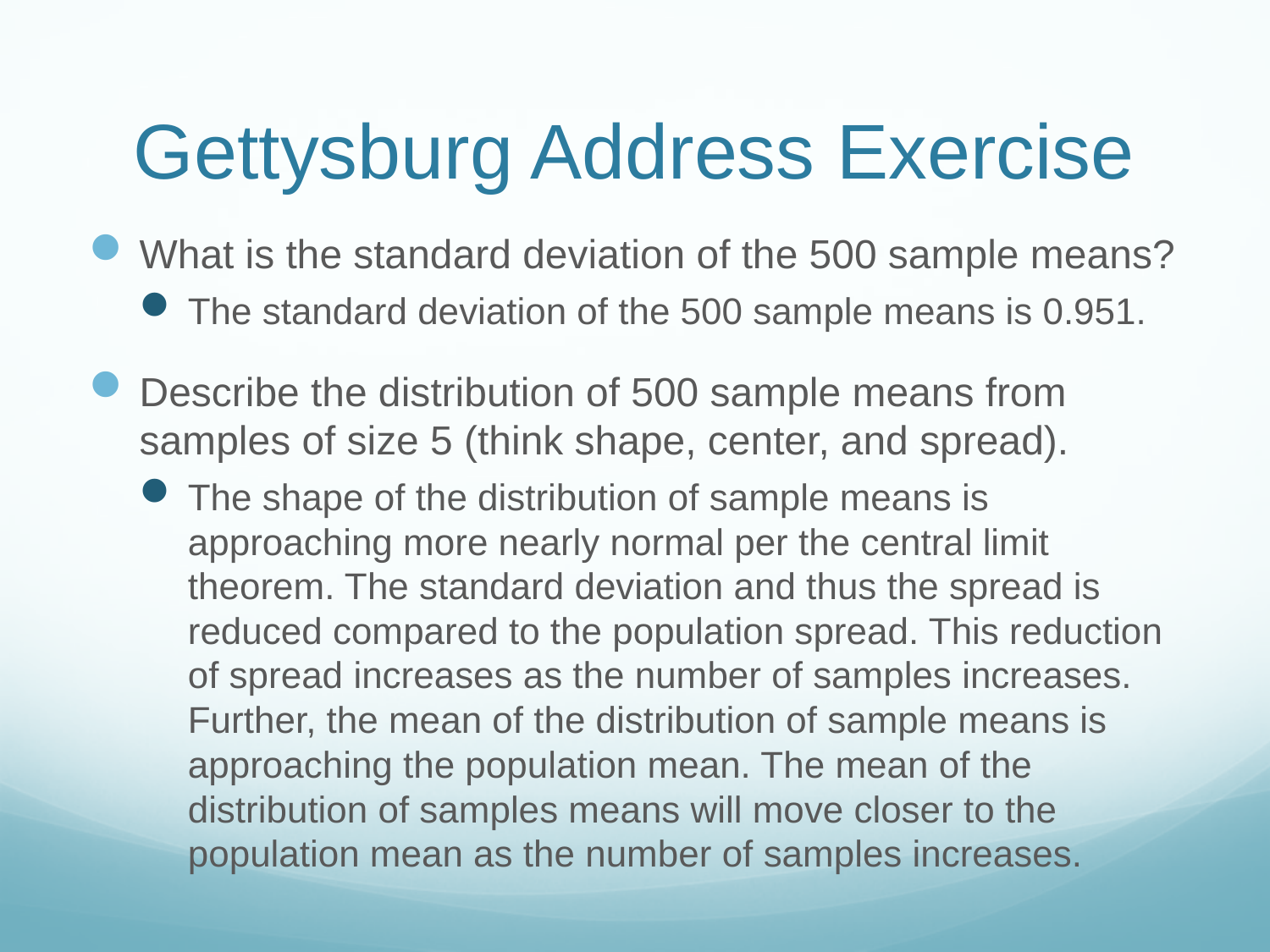

# Gettysburg Address Exercise
What is the standard deviation of the 500 sample means?
The standard deviation of the 500 sample means is 0.951.
Describe the distribution of 500 sample means from samples of size 5 (think shape, center, and spread).
The shape of the distribution of sample means is approaching more nearly normal per the central limit theorem. The standard deviation and thus the spread is reduced compared to the population spread. This reduction of spread increases as the number of samples increases. Further, the mean of the distribution of sample means is approaching the population mean. The mean of the distribution of samples means will move closer to the population mean as the number of samples increases.